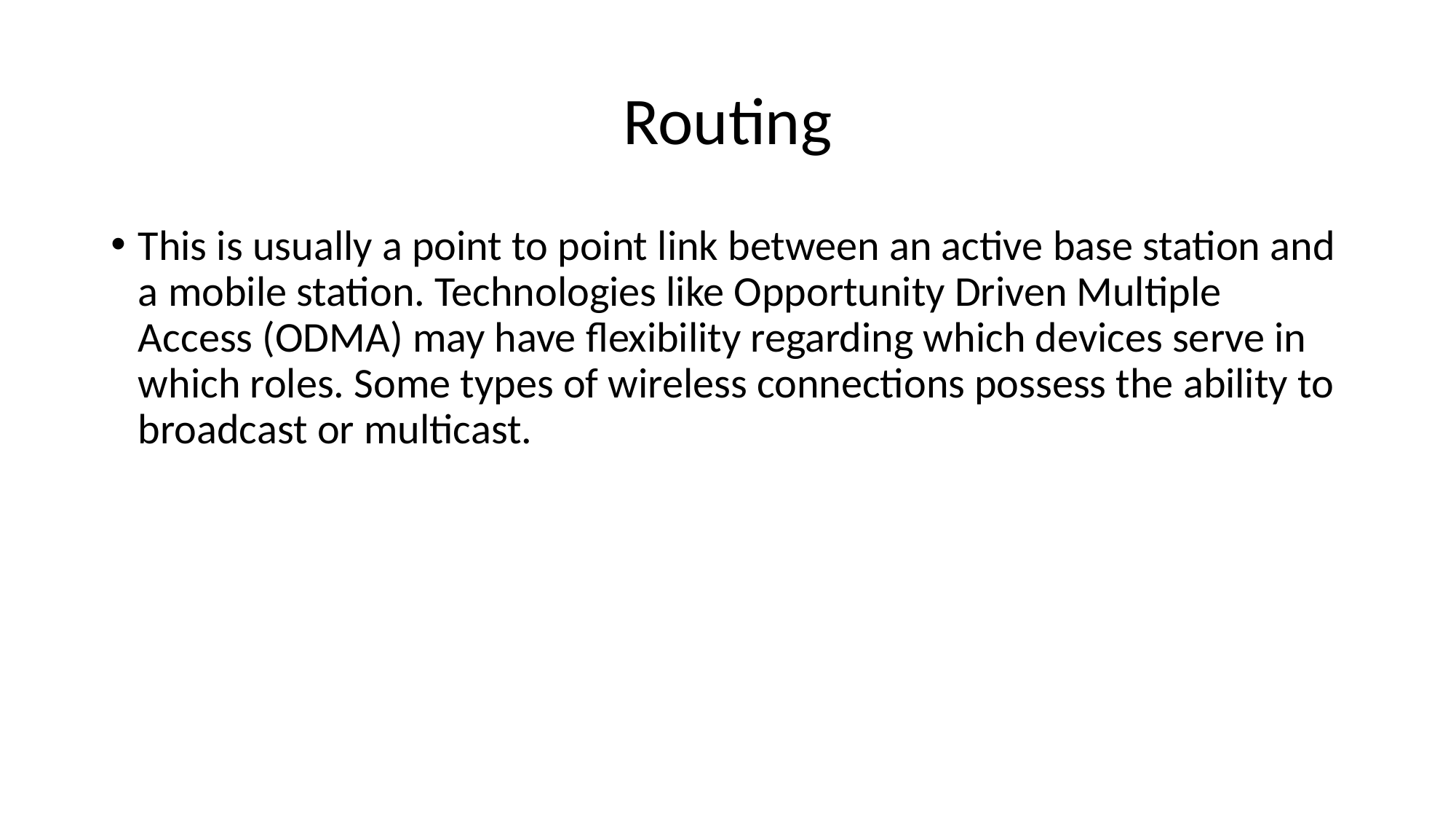

# Routing
This is usually a point to point link between an active base station and a mobile station. Technologies like Opportunity Driven Multiple Access (ODMA) may have flexibility regarding which devices serve in which roles. Some types of wireless connections possess the ability to broadcast or multicast.